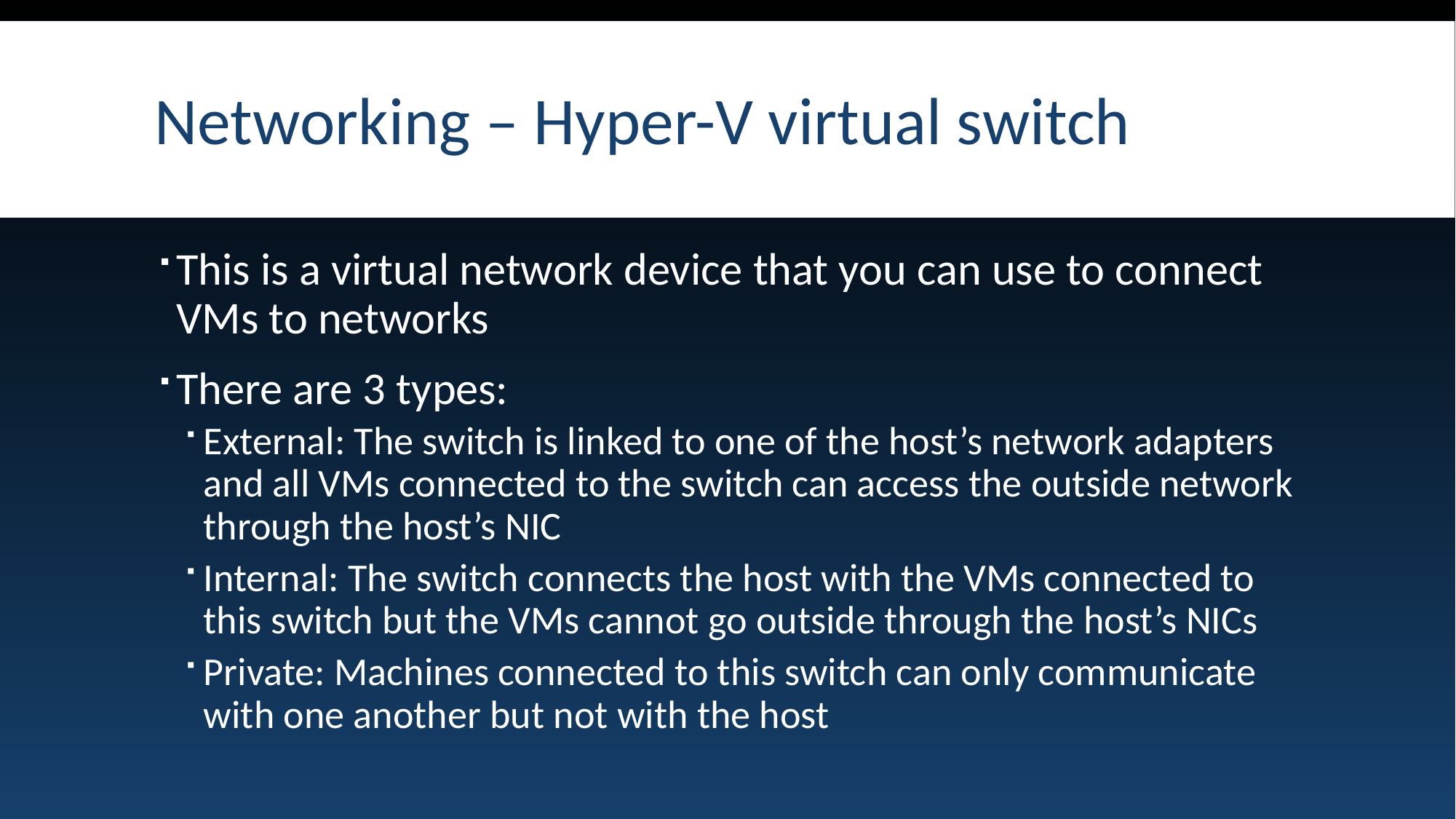

# Networking – Hyper-V virtual switch
This is a virtual network device that you can use to connect VMs to networks
There are 3 types:
External: The switch is linked to one of the host’s network adapters and all VMs connected to the switch can access the outside network through the host’s NIC
Internal: The switch connects the host with the VMs connected to this switch but the VMs cannot go outside through the host’s NICs
Private: Machines connected to this switch can only communicate with one another but not with the host